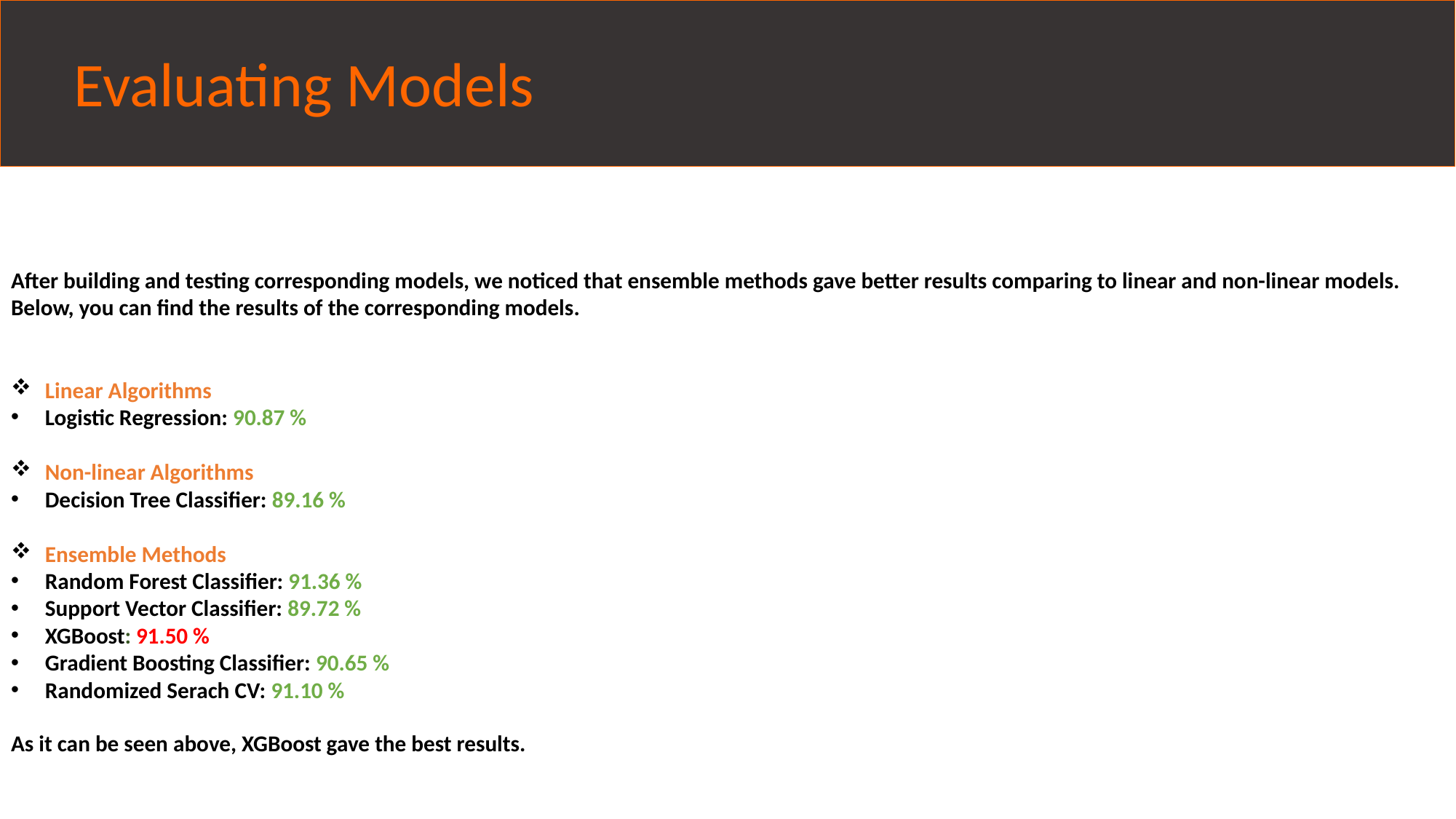

Evaluating Models
#
After building and testing corresponding models, we noticed that ensemble methods gave better results comparing to linear and non-linear models.
Below, you can find the results of the corresponding models.
Linear Algorithms
Logistic Regression: 90.87 %

Non-linear Algorithms
Decision Tree Classifier: 89.16 %

Ensemble Methods
Random Forest Classifier: 91.36 %
Support Vector Classifier: 89.72 %
XGBoost: 91.50 %
Gradient Boosting Classifier: 90.65 %
Randomized Serach CV: 91.10 %
As it can be seen above, XGBoost gave the best results.